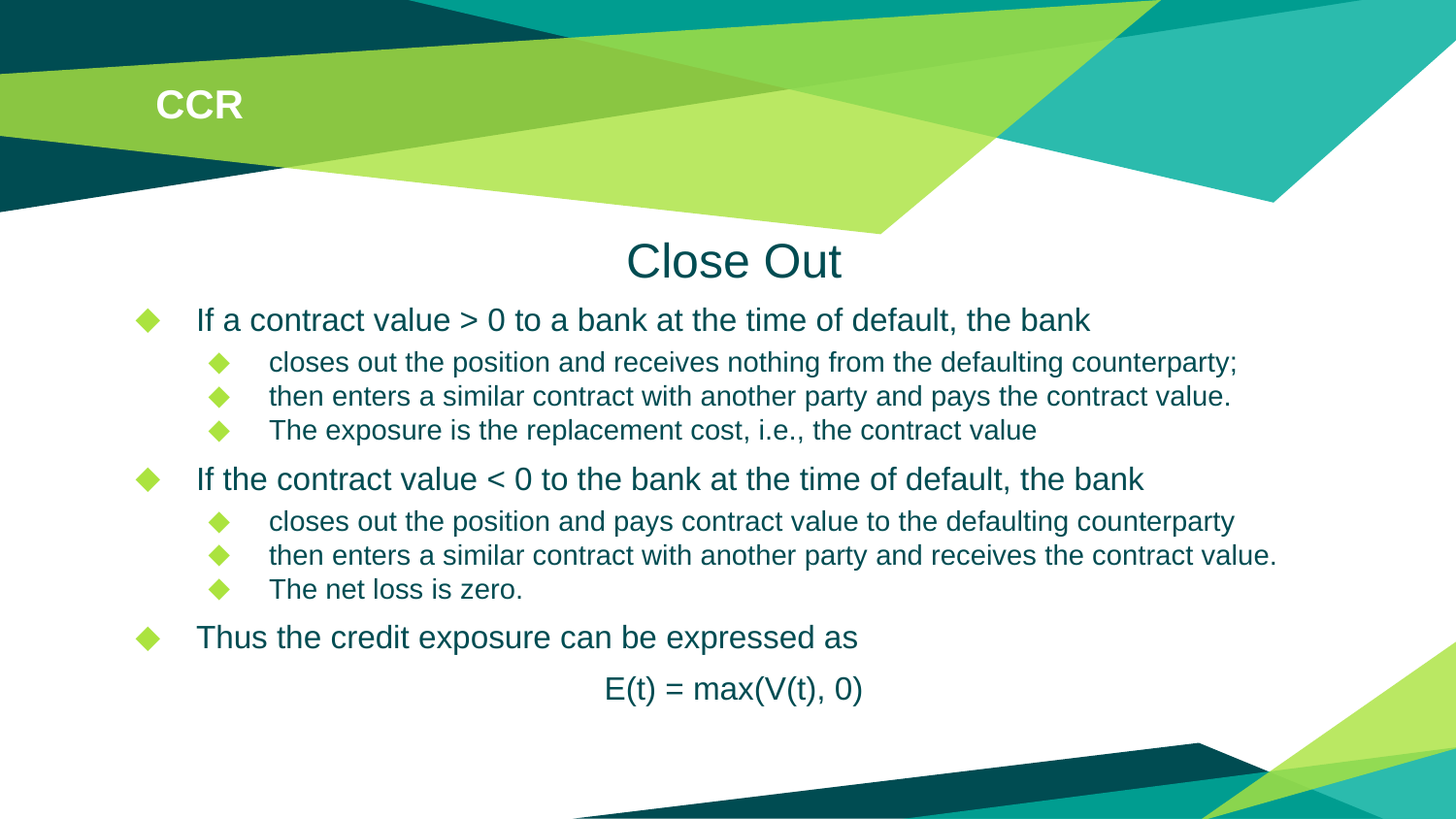

# CCR
Close Out
If a contract value > 0 to a bank at the time of default, the bank
closes out the position and receives nothing from the defaulting counterparty;
then enters a similar contract with another party and pays the contract value.
The exposure is the replacement cost, i.e., the contract value
If the contract value < 0 to the bank at the time of default, the bank
closes out the position and pays contract value to the defaulting counterparty
then enters a similar contract with another party and receives the contract value.
The net loss is zero.
Thus the credit exposure can be expressed as
E(t) = max(V(t), 0)